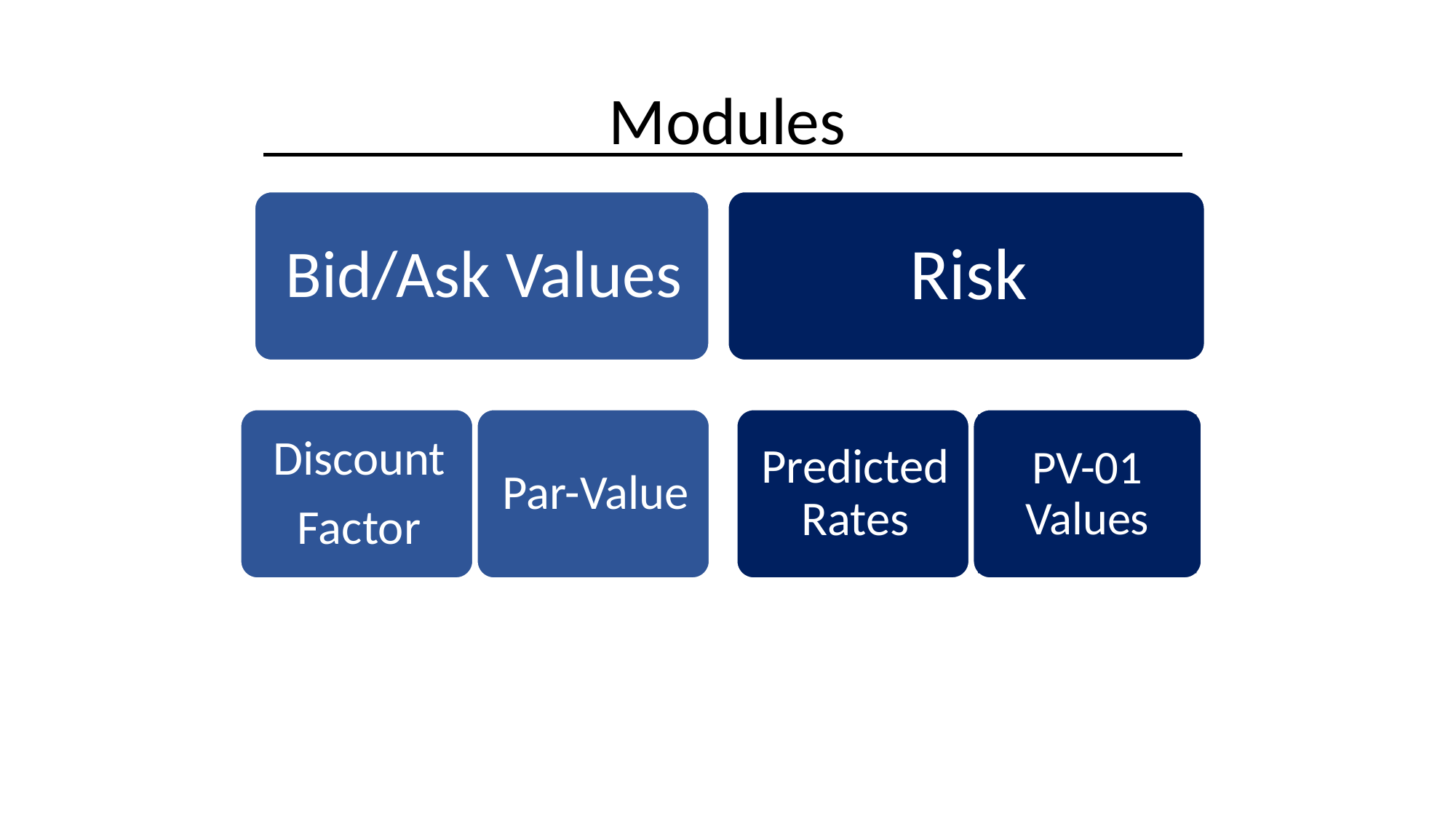

# Modules
Bid/Ask Values
Discount
Factor
Par-Value
Risk
Predicted Rates

PV-01 Values